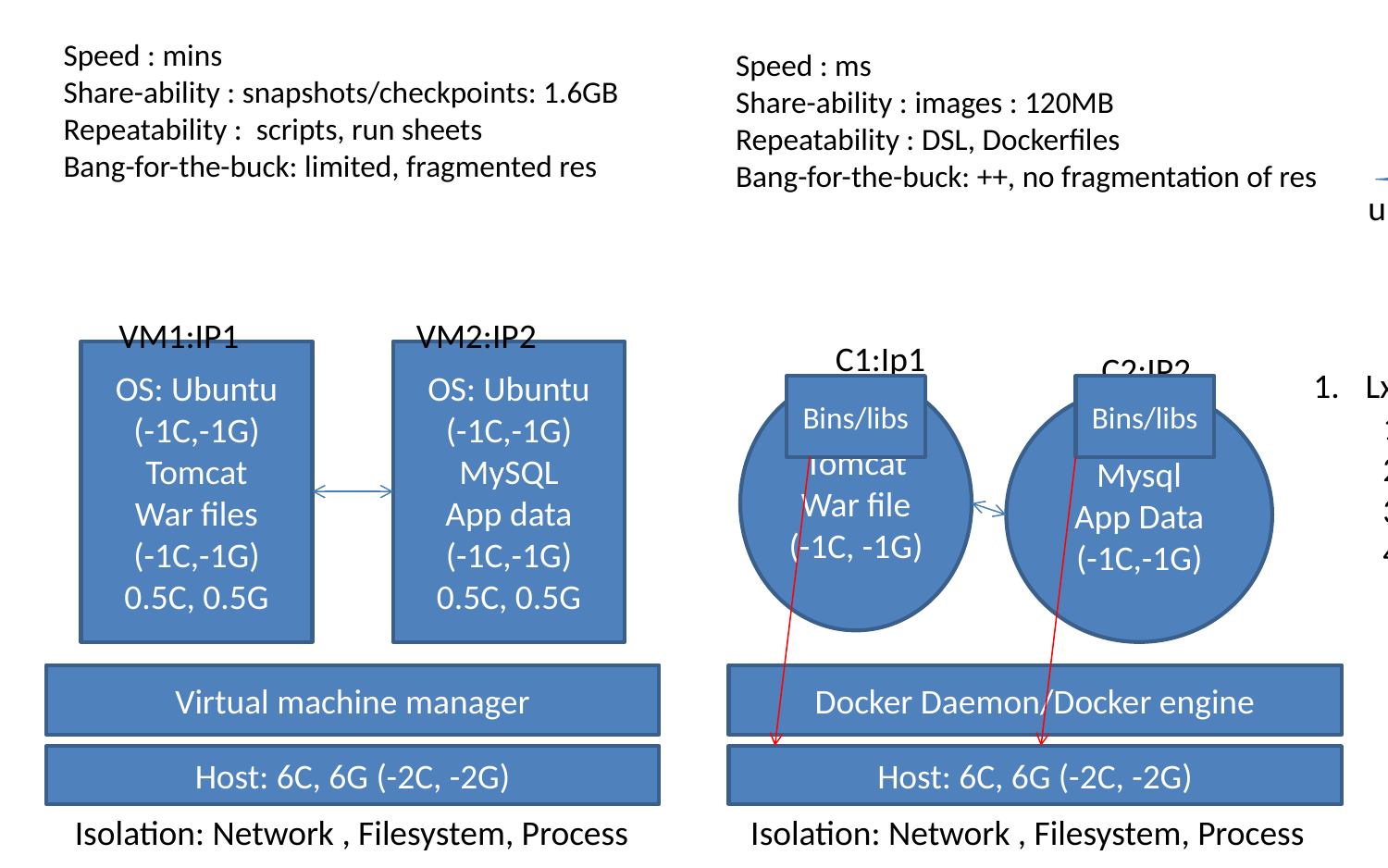

Speed : mins
Share-ability : snapshots/checkpoints: 1.6GB
Repeatability :  scripts, run sheets
Bang-for-the-buck: limited, fragmented res
Speed : ms
Share-ability : images : 120MB
Repeatability : DSL, Dockerfiles
Bang-for-the-buck: ++, no fragmentation of res

Bins/libs

Linux core
ubuntu
RHEL
Bins/libs
VM1:IP1
VM2:IP2
C1:Ip1
OS: Ubuntu
(-1C,-1G)
Tomcat
War files
(-1C,-1G)
0.5C, 0.5G
OS: Ubuntu
(-1C,-1G)
MySQL
App data
(-1C,-1G)
0.5C, 0.5G
C2:IP2
LxC – linux Containers
Sandboxed env
Geeky
Open Container consortium
Open Container Spec
Manage the lifecycle of a container
Docker, Cloud Foundry , RHEL
Tomcat
War file
(-1C, -1G)
Bins/libs
Bins/libs
Mysql
App Data
(-1C,-1G)
Virtual machine manager
Docker Daemon/Docker engine
Host: 6C, 6G (-2C, -2G)
Host: 6C, 6G (-2C, -2G)
Isolation: Network , Filesystem, Process
Isolation: Network , Filesystem, Process